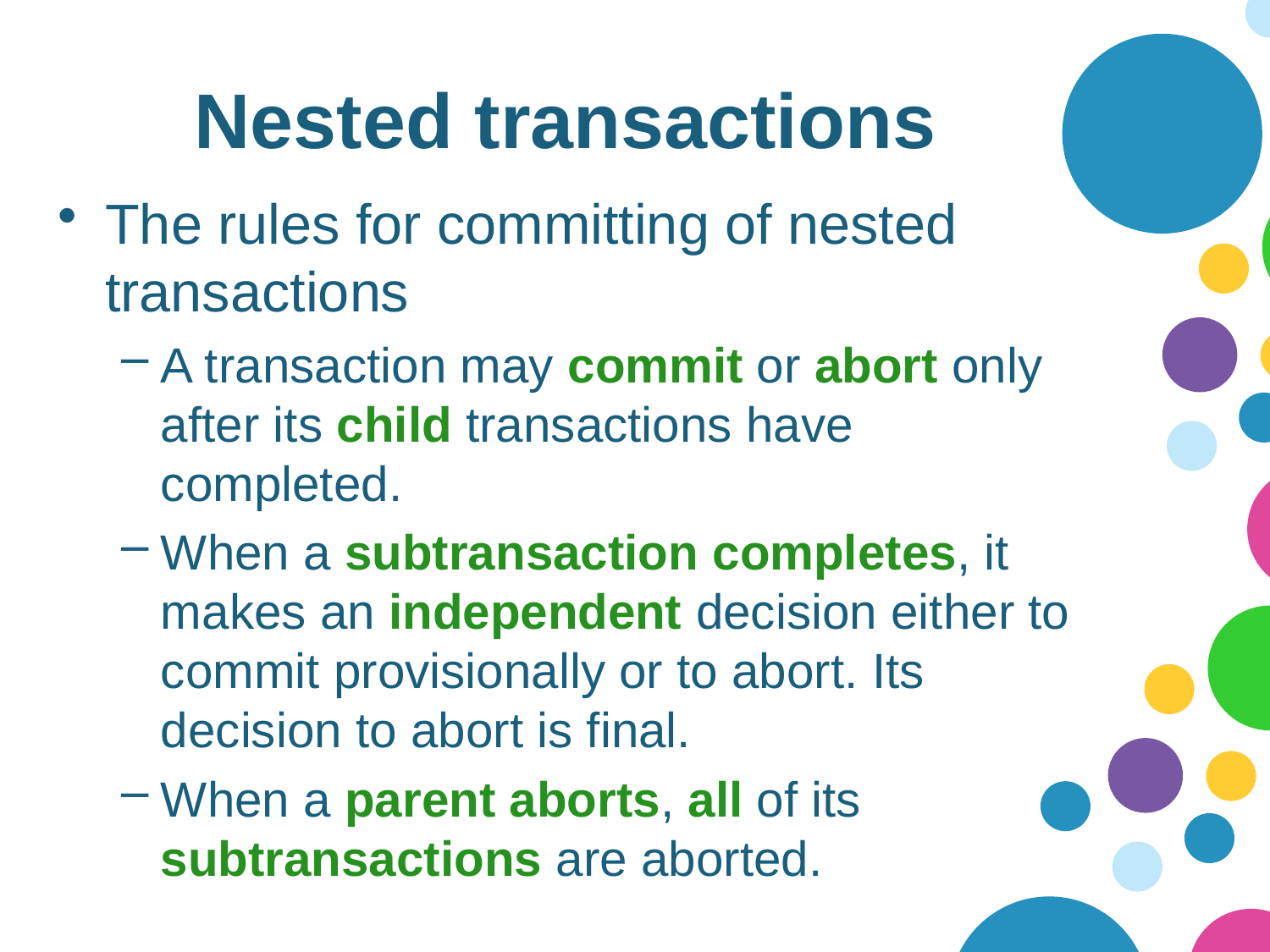

# Nested transactions
The rules for committing of nested transactions
A transaction may commit or abort only after its child transactions have completed.
When a subtransaction completes, it makes an independent decision either to commit provisionally or to abort. Its decision to abort is final.
When a parent aborts, all of its subtransactions are aborted.